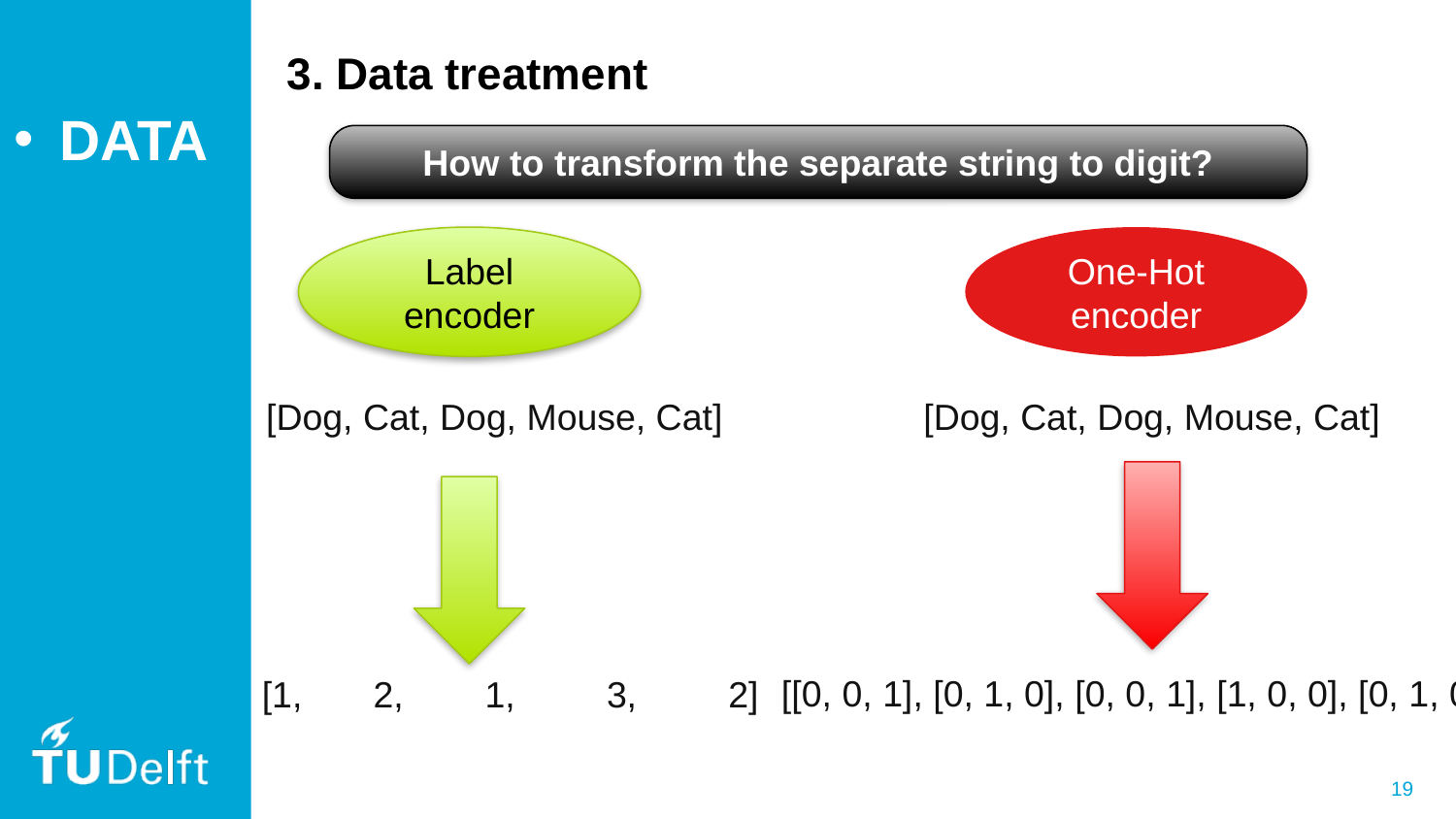

3. Data treatment
DATA
How to transform the separate string to digit?
Label encoder
One-Hot encoder
[Dog, Cat, Dog, Mouse, Cat]
[Dog, Cat, Dog, Mouse, Cat]

[[0, 0, 1], [0, 1, 0], [0, 0, 1], [1, 0, 0], [0, 1, 0]]
[1,       2,        1,         3,         2]